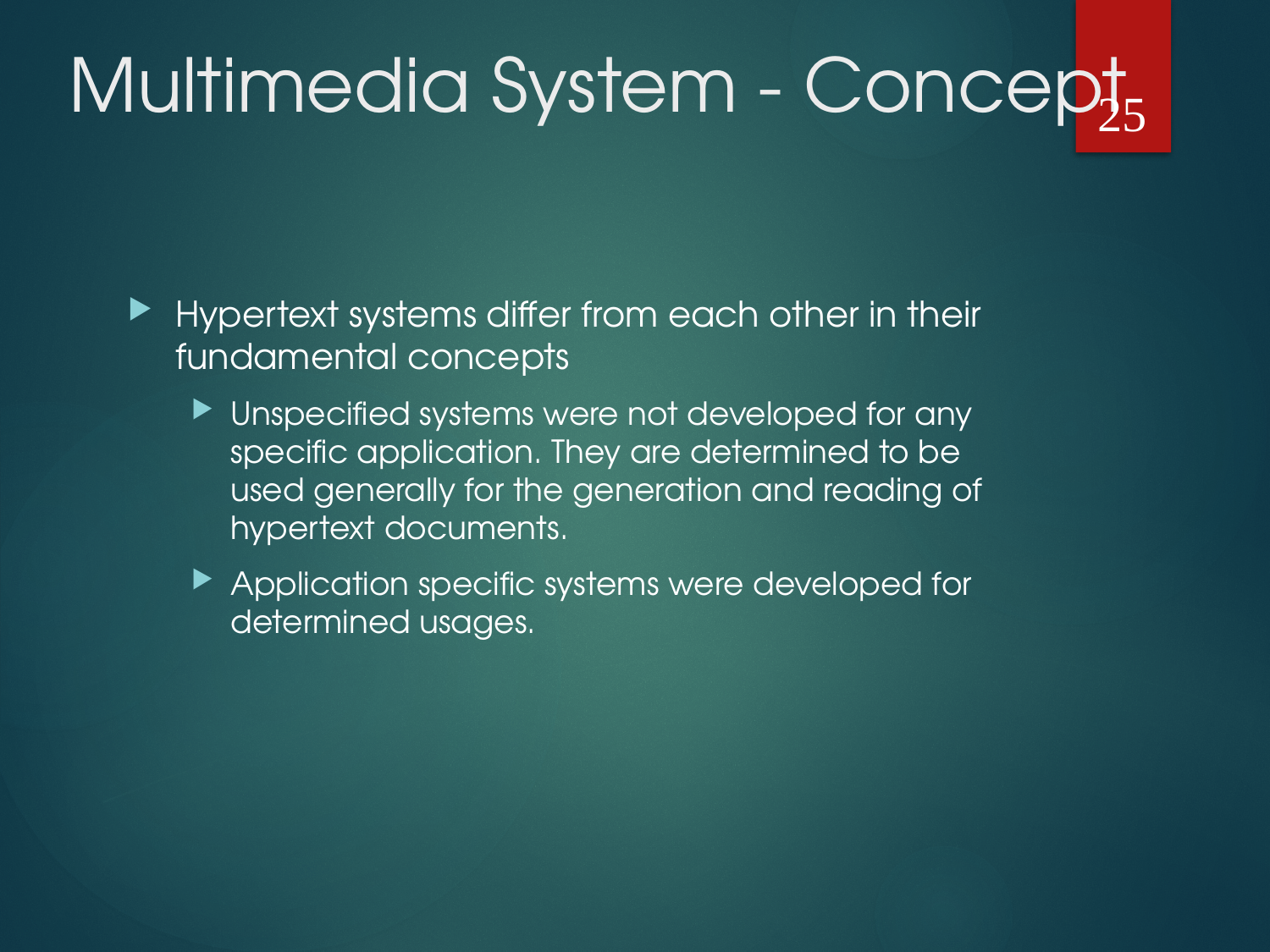

# Multimedia System - Concept
25
Hypertext systems differ from each other in their fundamental concepts
Unspecified systems were not developed for any specific application. They are determined to be used generally for the generation and reading of hypertext documents.
Application specific systems were developed for determined usages.